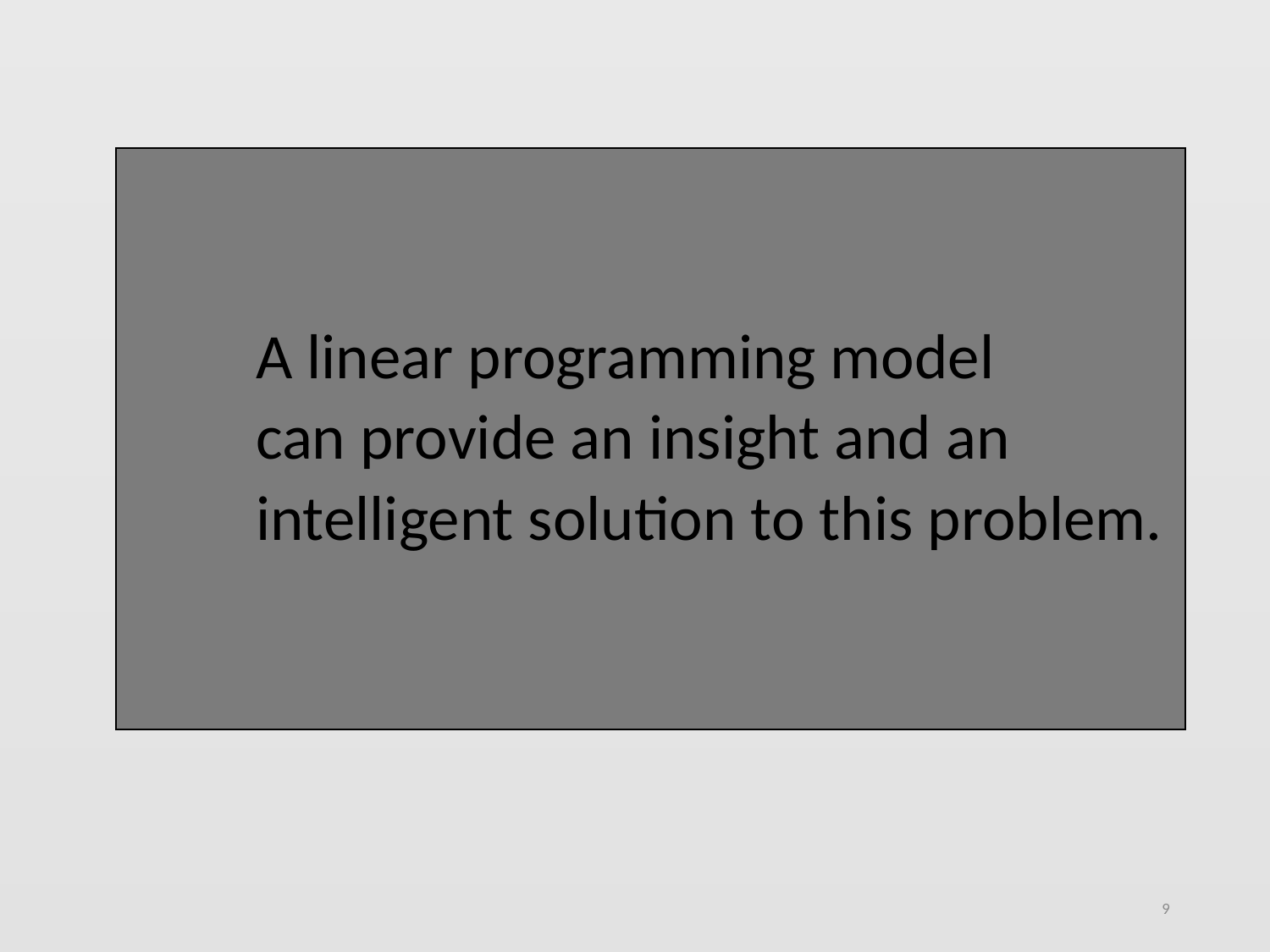

A linear programming model
	can provide an insight and an
	intelligent solution to this problem.
9